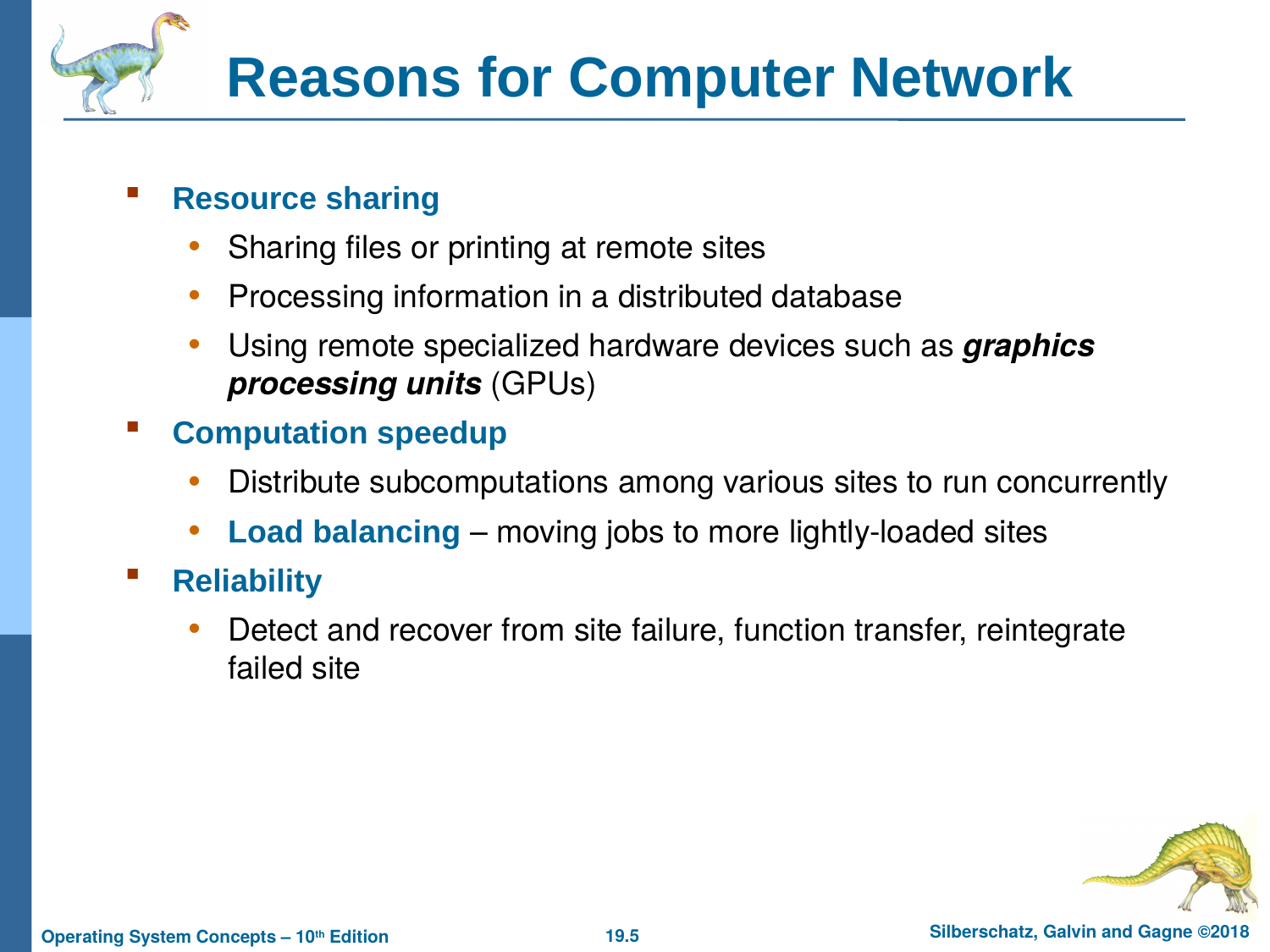

# Reasons for Computer Network
Resource sharing
Sharing files or printing at remote sites
Processing information in a distributed database
Using remote specialized hardware devices such as graphics processing units (GPUs)
Computation speedup
Distribute subcomputations among various sites to run concurrently
Load balancing – moving jobs to more lightly-loaded sites
Reliability
Detect and recover from site failure, function transfer, reintegrate failed site